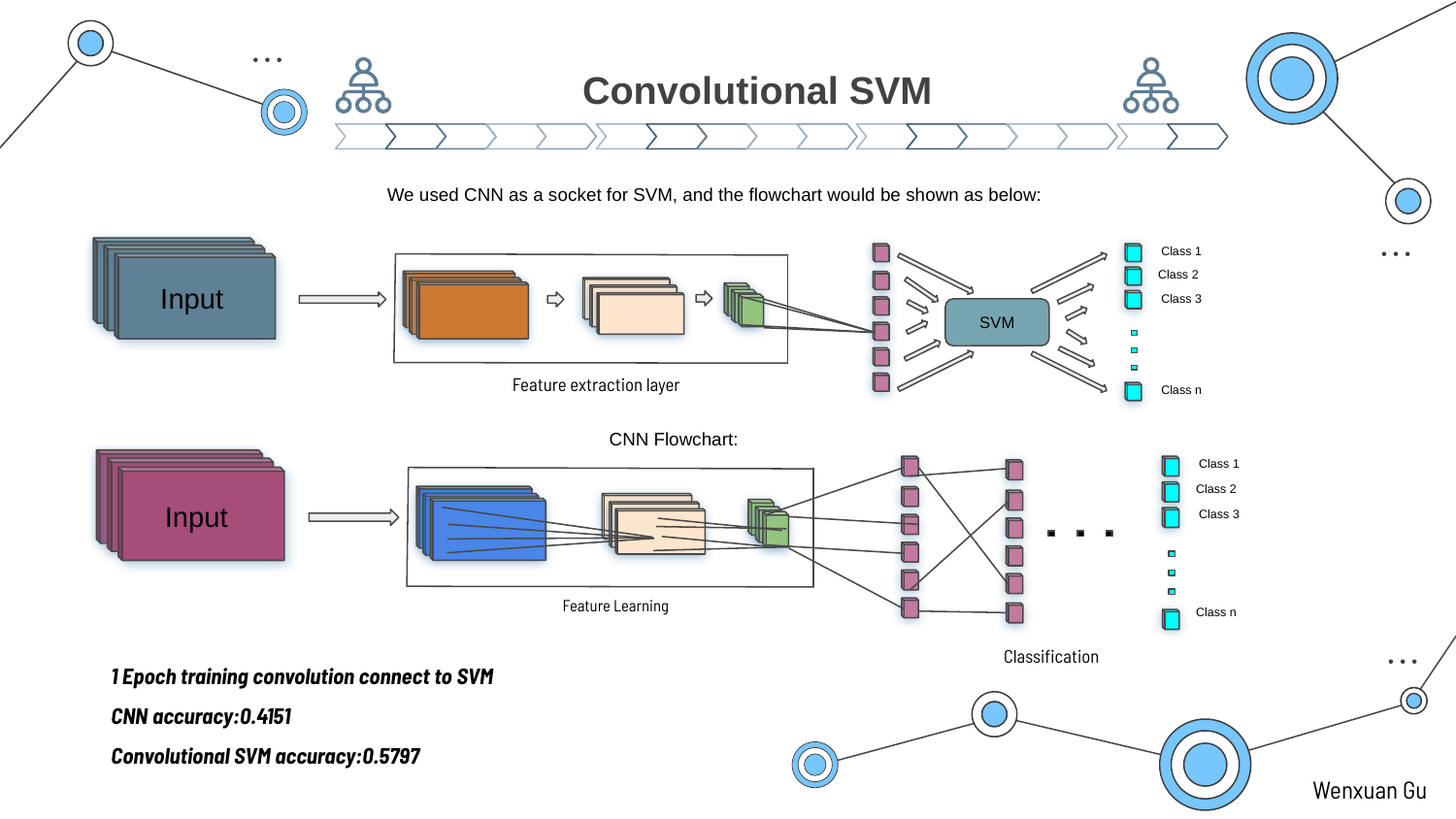

# Convolutional SVM

We used CNN as a socket for SVM, and the flowchart would be shown as below:
Class 1

Class 2
Input

Class 3

SVM

Feature extraction layer

Class n

CNN Flowchart:
Class 1

Class 2

Input

Class 3

Feature Learning

Class n

1 Epoch training convolution connect to SVM
CNN accuracy:0.4151
Convolutional SVM accuracy:0.5797
Classification
Wenxuan Gu